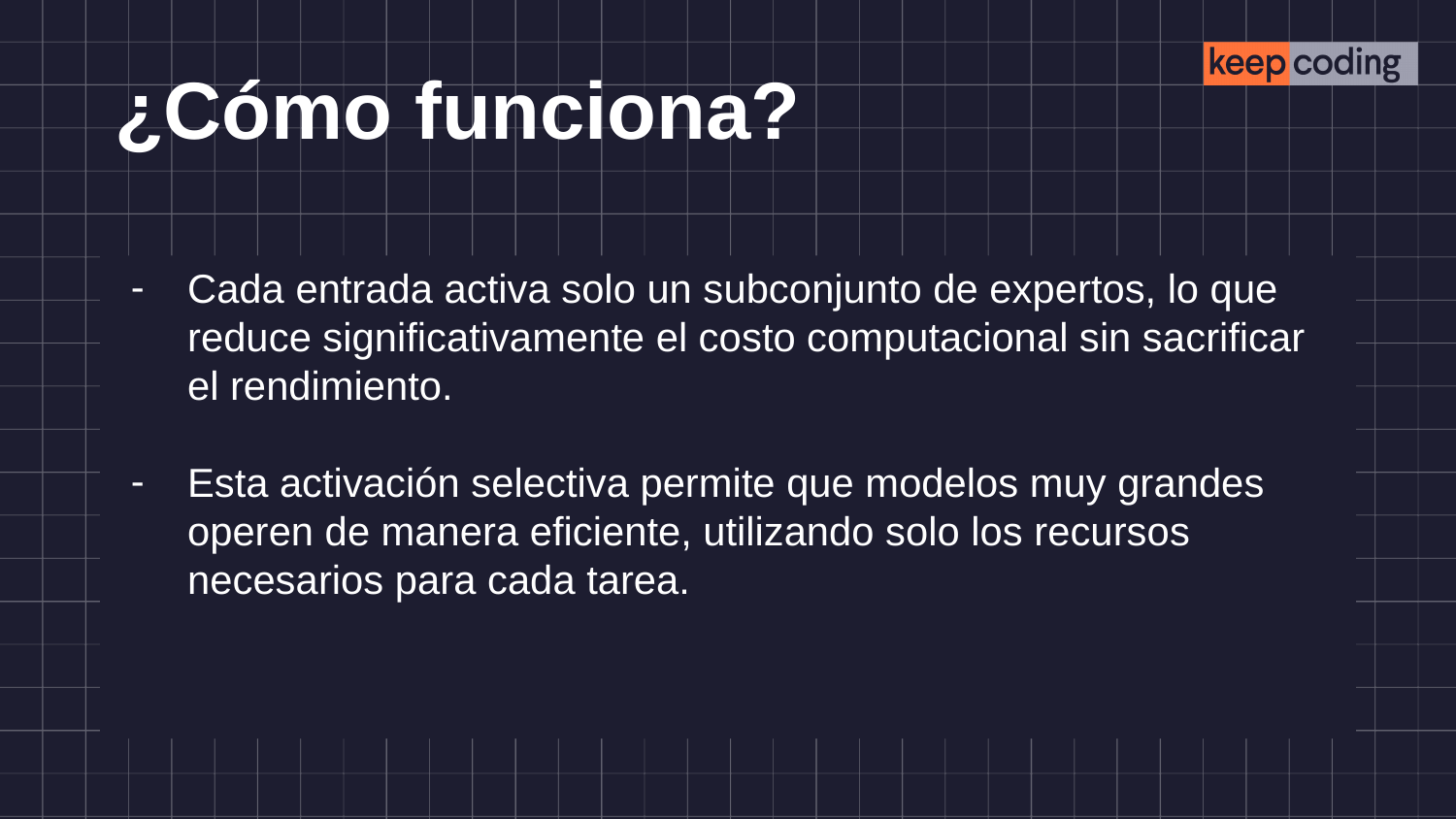

# ¿Cómo funciona?

Cada entrada activa solo un subconjunto de expertos, lo que reduce significativamente el costo computacional sin sacrificar el rendimiento.
Esta activación selectiva permite que modelos muy grandes operen de manera eficiente, utilizando solo los recursos necesarios para cada tarea.